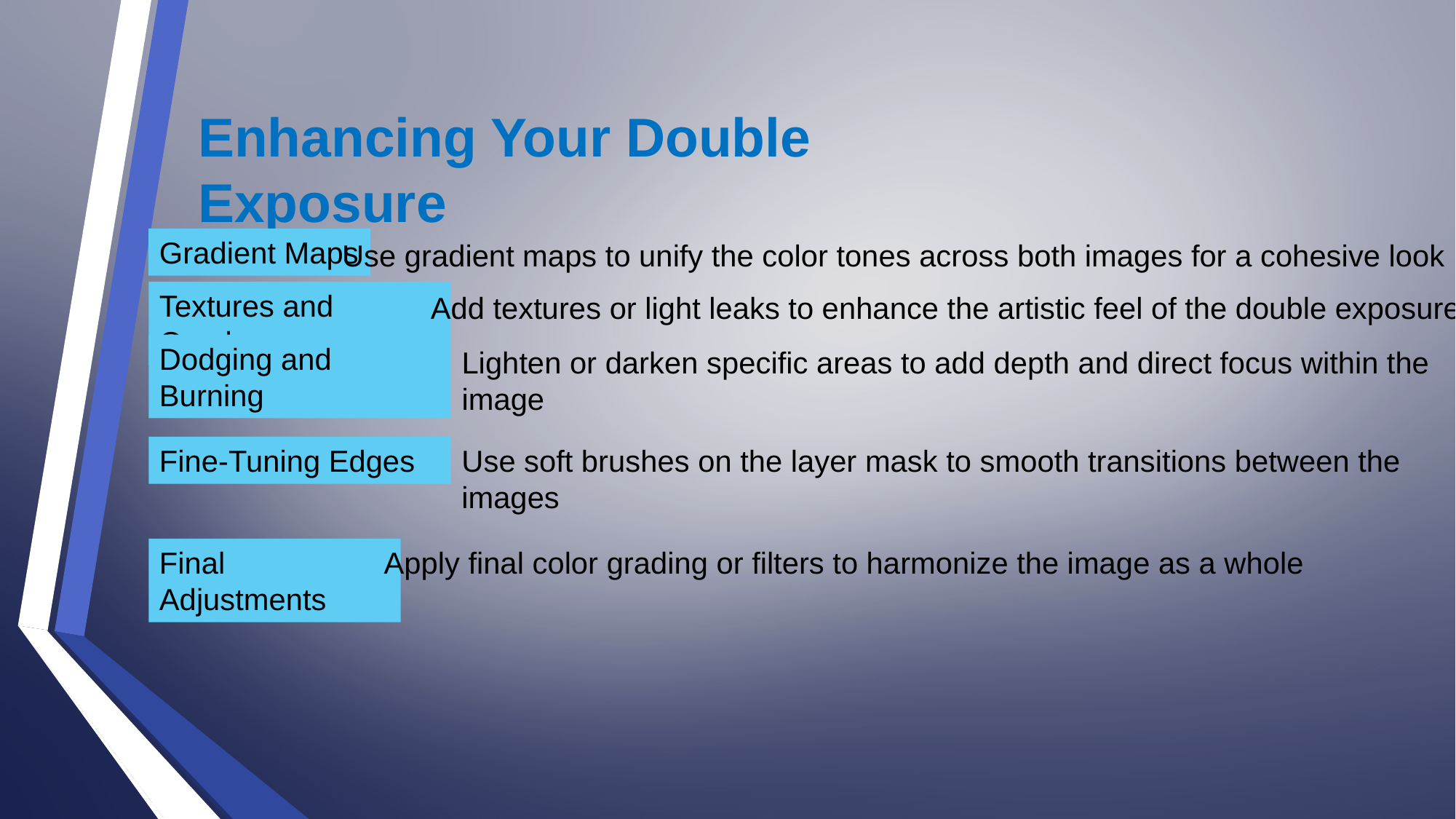

Enhancing Your Double Exposure
Gradient Maps
Use gradient maps to unify the color tones across both images for a cohesive look
Textures and Overlays
Add textures or light leaks to enhance the artistic feel of the double exposure
Dodging and Burning
Lighten or darken specific areas to add depth and direct focus within the image
Fine-Tuning Edges
Use soft brushes on the layer mask to smooth transitions between the images
Final Adjustments
Apply final color grading or filters to harmonize the image as a whole